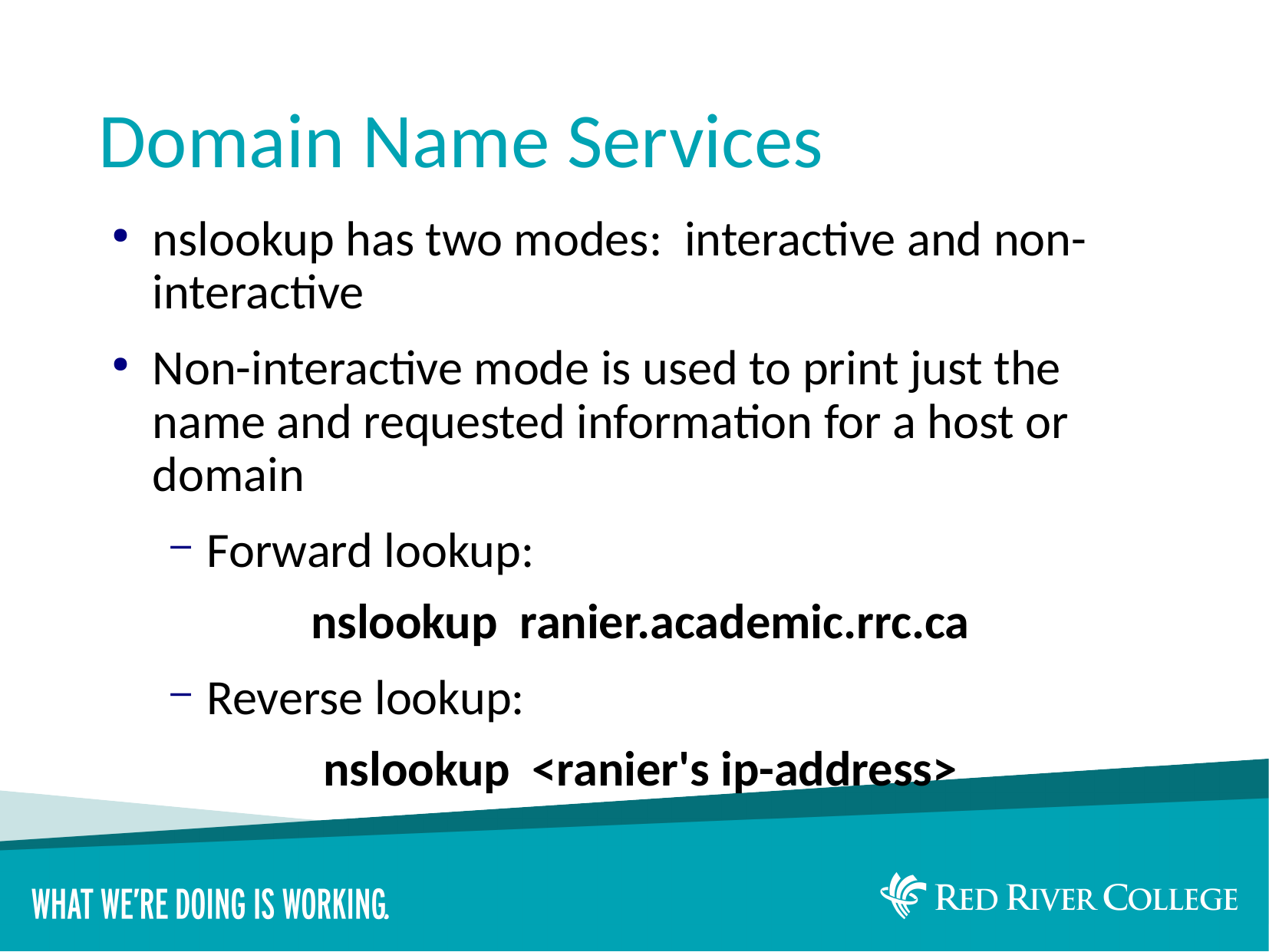

# Domain Name Services
nslookup has two modes:  interactive and non-interactive
Non-interactive mode is used to print just the name and requested information for a host or domain
Forward lookup:
nslookup  ranier.academic.rrc.ca
Reverse lookup:
nslookup  <ranier's ip-address>